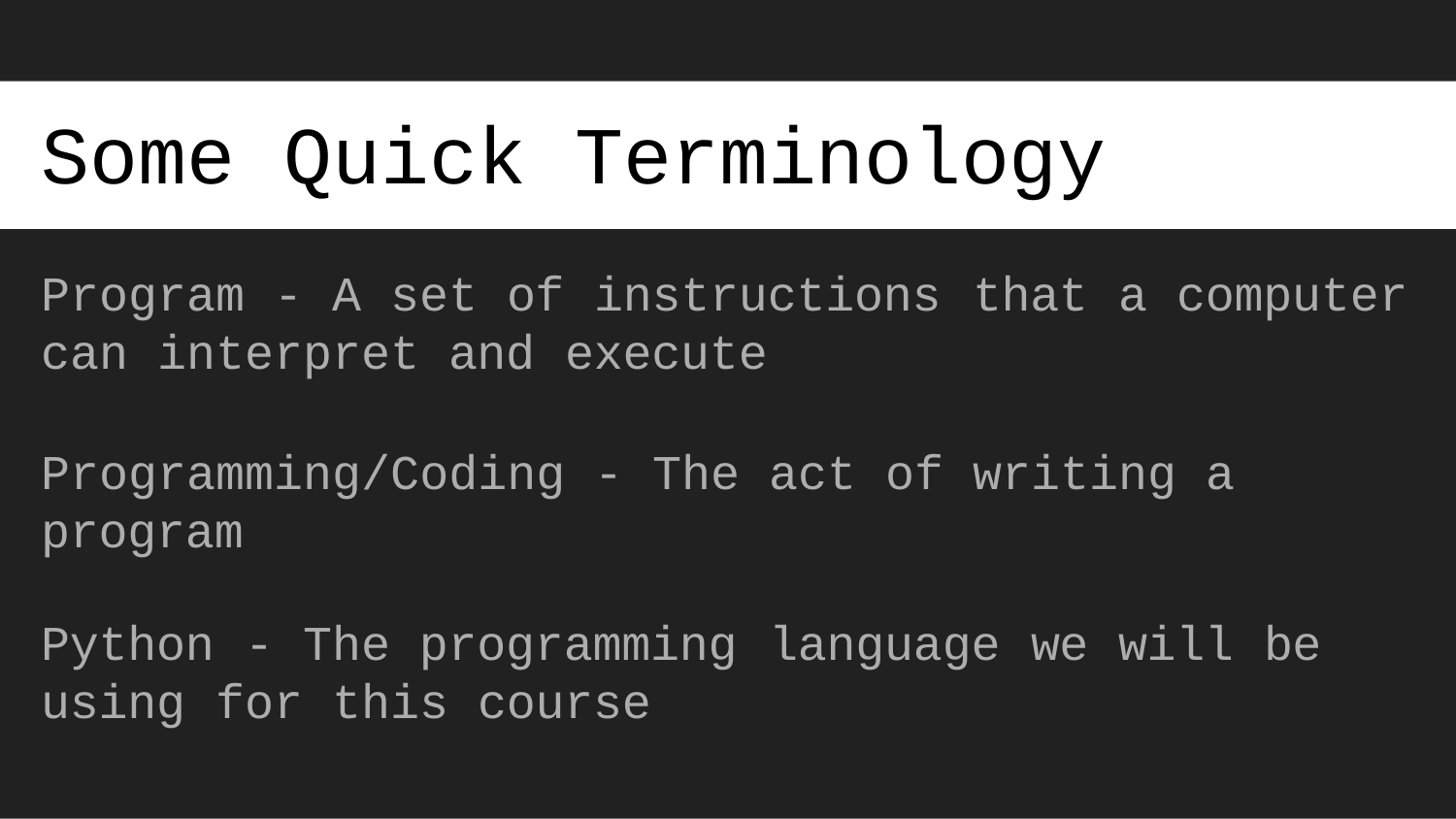

# Some Quick Terminology
| Program - A set of | instructions | that | a | computer |
| --- | --- | --- | --- | --- |
| can interpret and | execute |  |  |  |
Programming/Coding - The act of writing a program
| Python | - The programming | language | we | will | be |
| --- | --- | --- | --- | --- | --- |
| using | for this course |  |  |  |  |